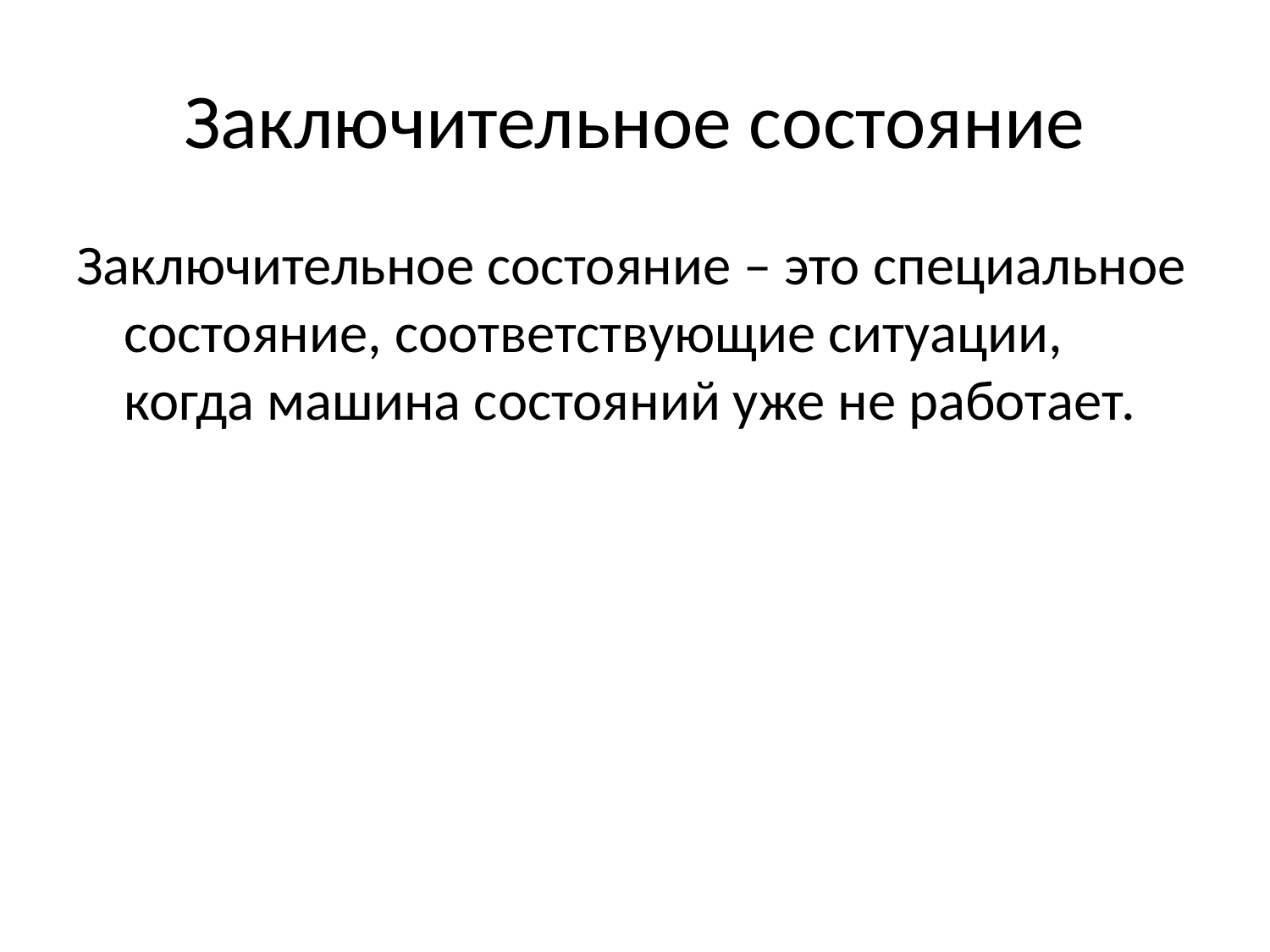

# Заключительное состояние
Заключительное состояние – это специальное состояние, соответствующие ситуации, когда машина состояний уже не работает.